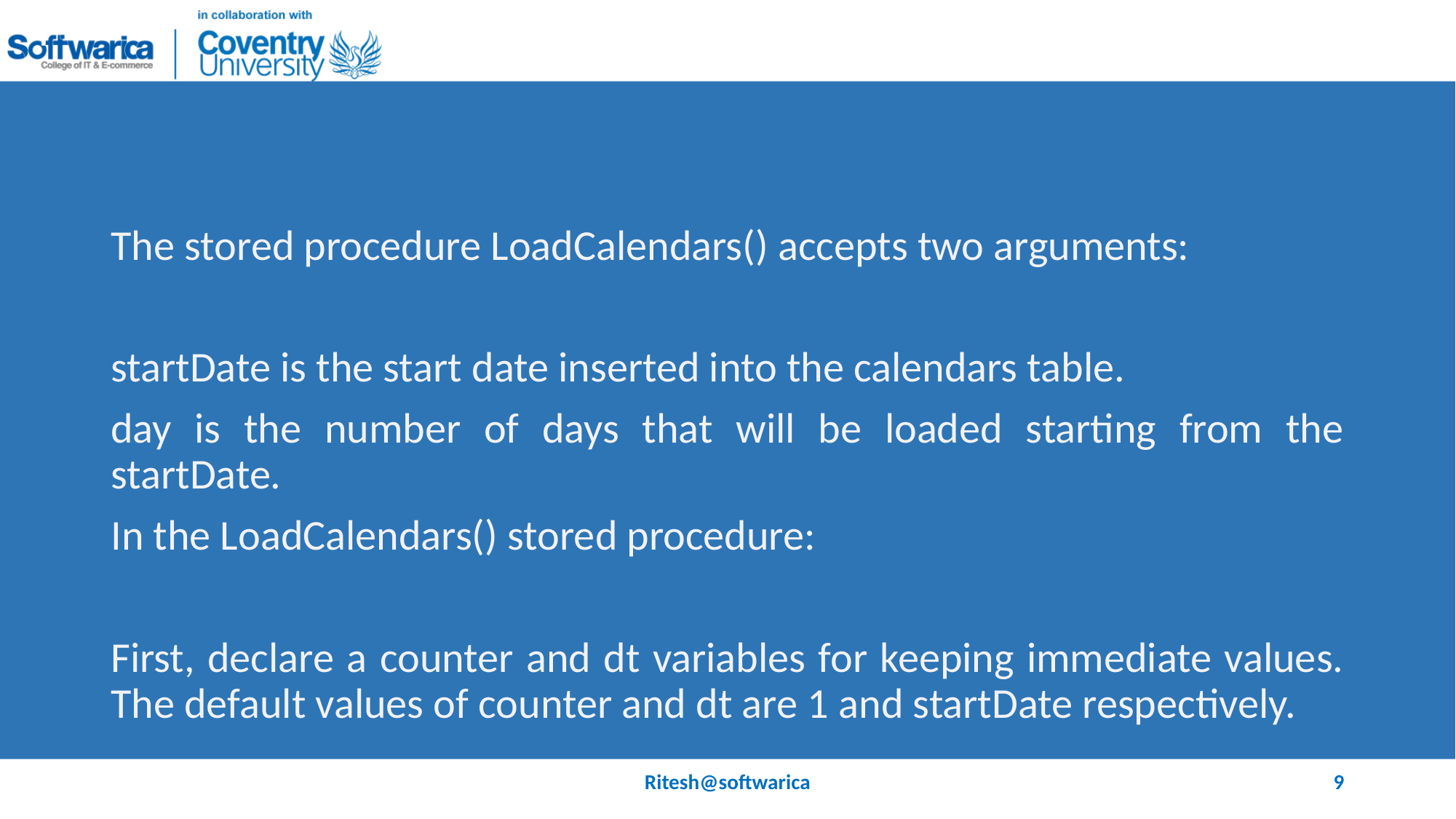

#
The stored procedure LoadCalendars() accepts two arguments:

startDate is the start date inserted into the calendars table.
day is the number of days that will be loaded starting from the startDate.
In the LoadCalendars() stored procedure:

First, declare a counter and dt variables for keeping immediate values. The default values of counter and dt are 1 and startDate respectively.
Ritesh@softwarica
9